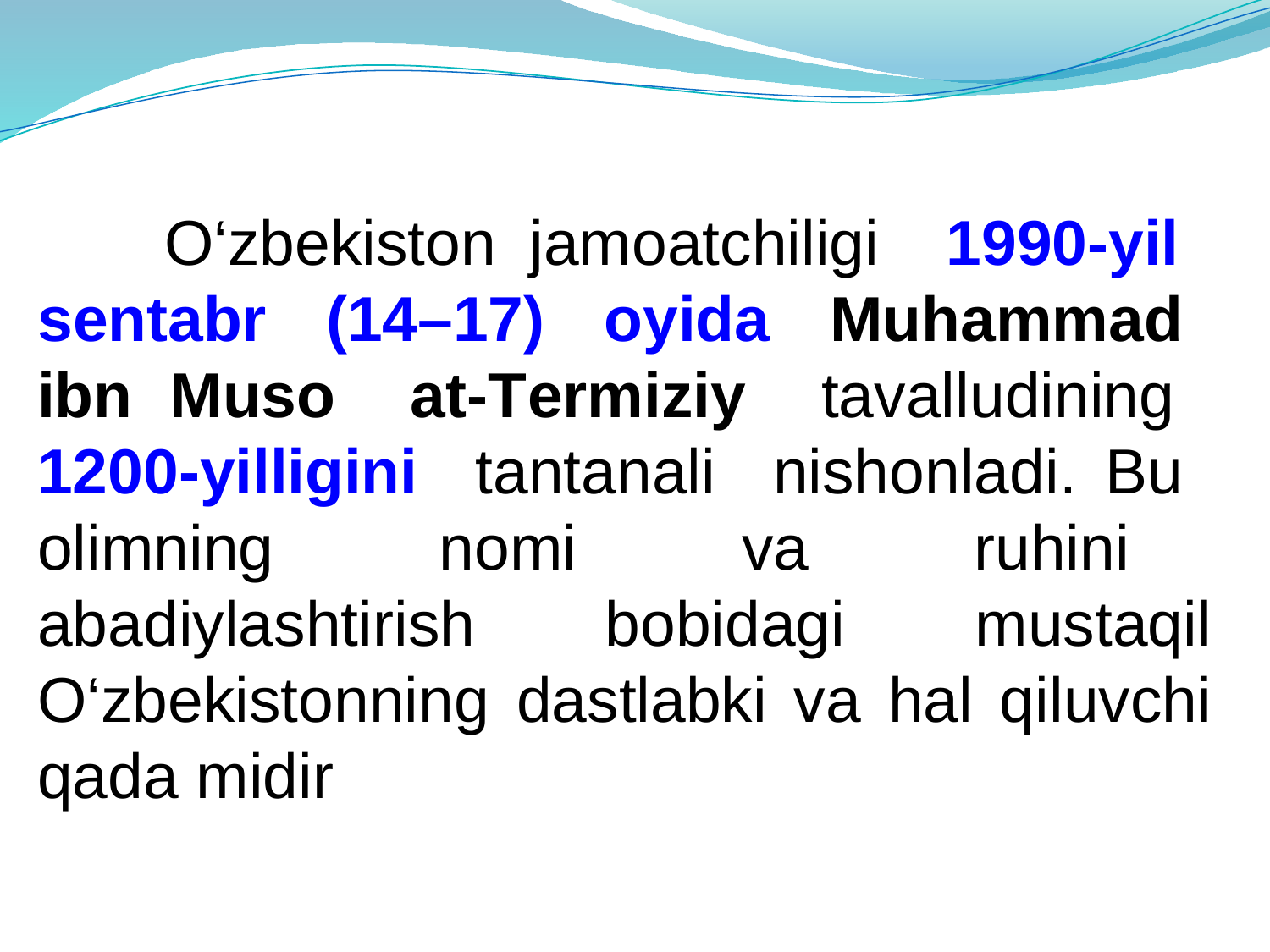

O‘zbеkiston jamoatchiligi  1990-yil  sеntabr  (14–17)  oyida  Muhammad  ibn Muso  at-Tеrmiziy  tavalludining  1200-yilligini  tantanali  nishonladi. Bu  olimning  nomi  va  ruhini  abadiylashtirish  bobidagi  mustaqil O‘zbеkistonning dastlabki va hal qiluvchi qada midir